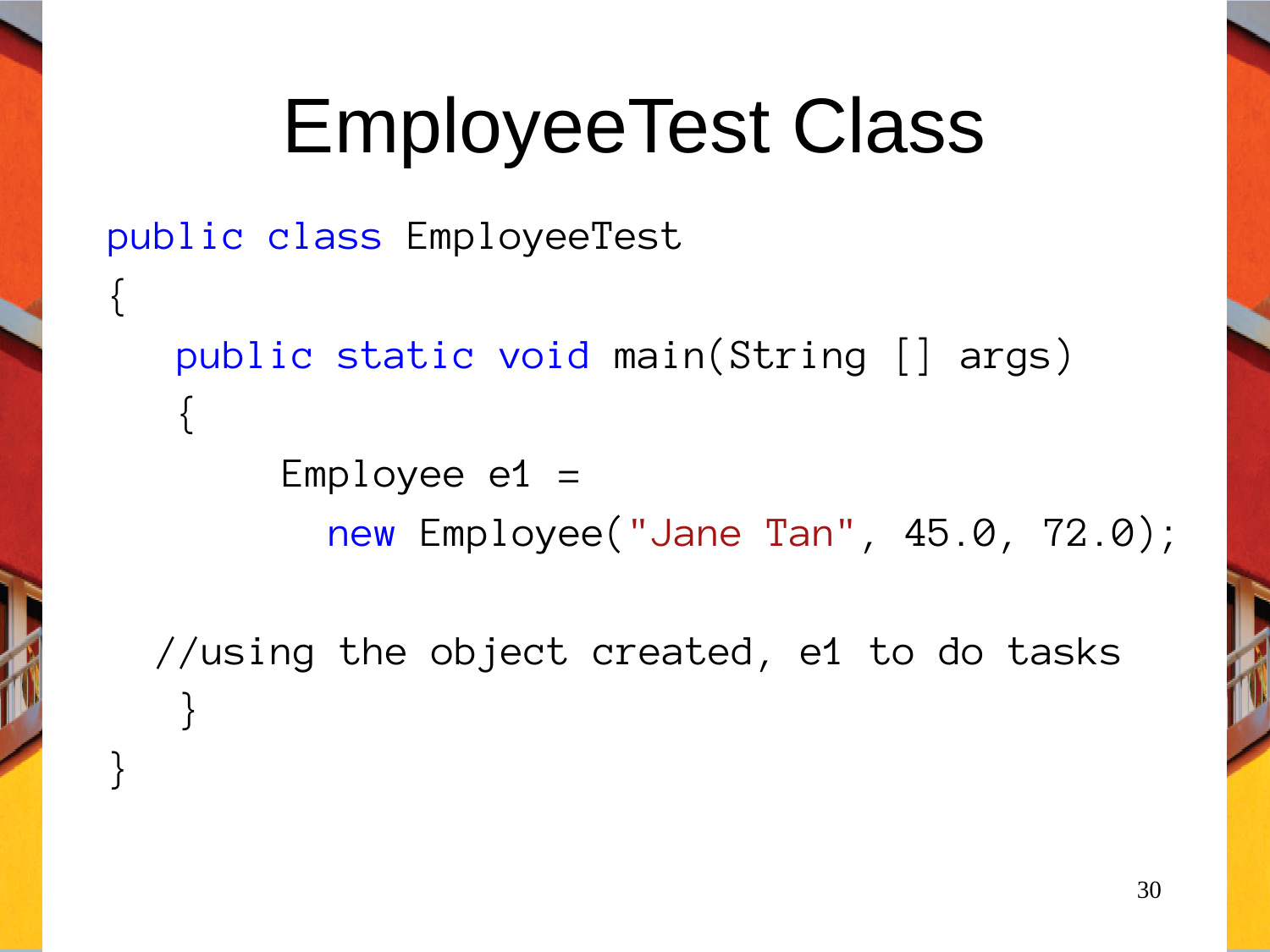

# EmployeeTest Class
public class EmployeeTest
{
   public static void main(String [] args)
   {
		Employee e1 =
		  new Employee("Jane Tan", 45.0, 72.0);

	//using the object created, e1 to do tasks
	 }
}
30